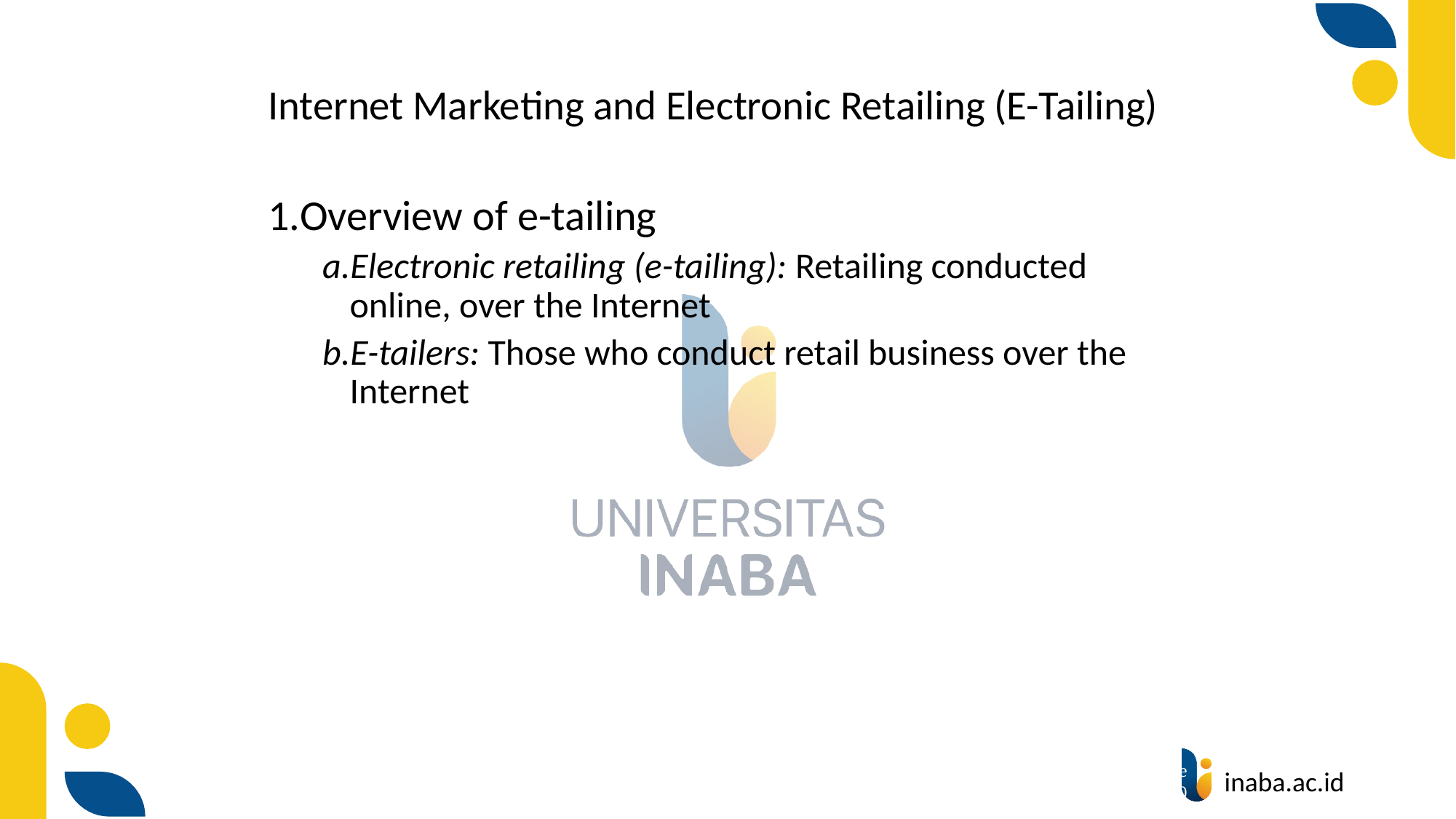

# Internet Marketing and Electronic Retailing (E-Tailing)
Overview of e-tailing
Electronic retailing (e-tailing): Retailing conducted online, over the Internet
E-tailers: Those who conduct retail business over the Internet
17
© Prentice Hall 2020